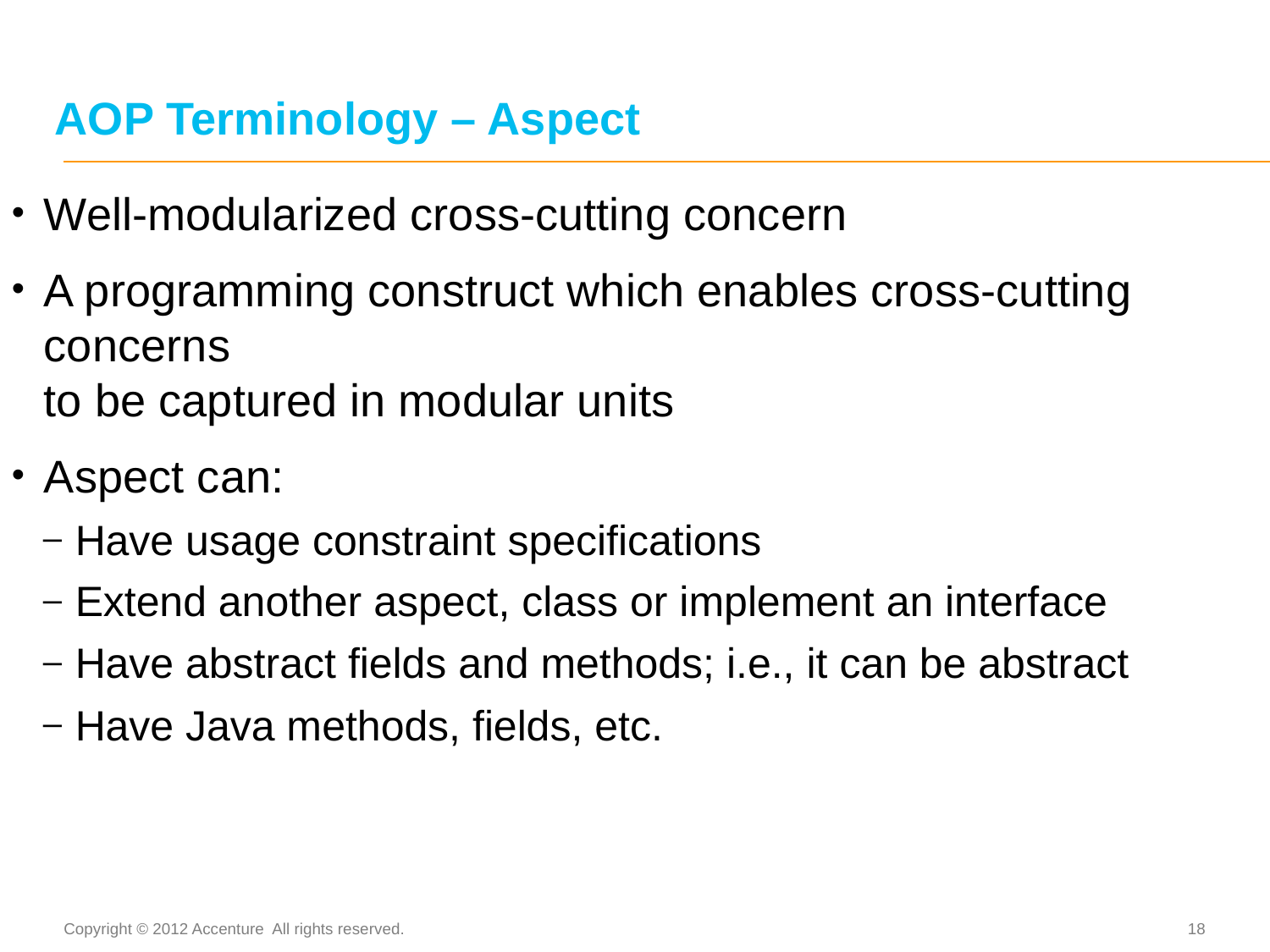

AOP Terminology – Aspect
Well-modularized cross-cutting concern
A programming construct which enables cross-cutting concerns
to be captured in modular units
Aspect can:
Have usage constraint specifications
Extend another aspect, class or implement an interface
Have abstract fields and methods; i.e., it can be abstract
Have Java methods, fields, etc.